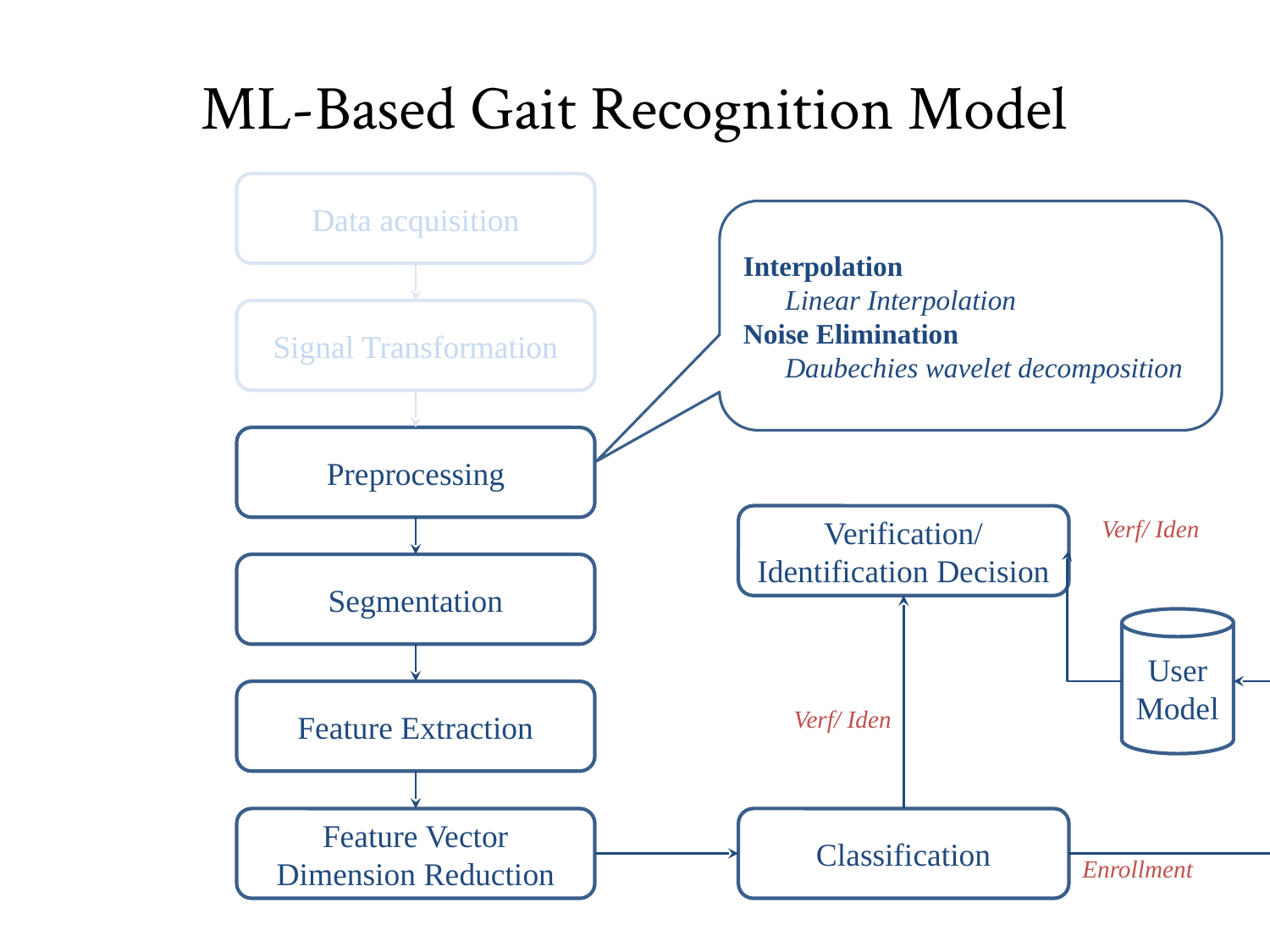

# ML-Based Gait Recognition Model
Data acquisition
Interpolation
      Linear Interpolation
Noise Elimination
      Daubechies wavelet decomposition
Signal Transformation
Preprocessing
Verification/ Identification Decision
Verf/ Iden
Segmentation
User Model
Feature Extraction
Verf/ Iden
Feature Vector Dimension Reduction
Classification
Enrollment